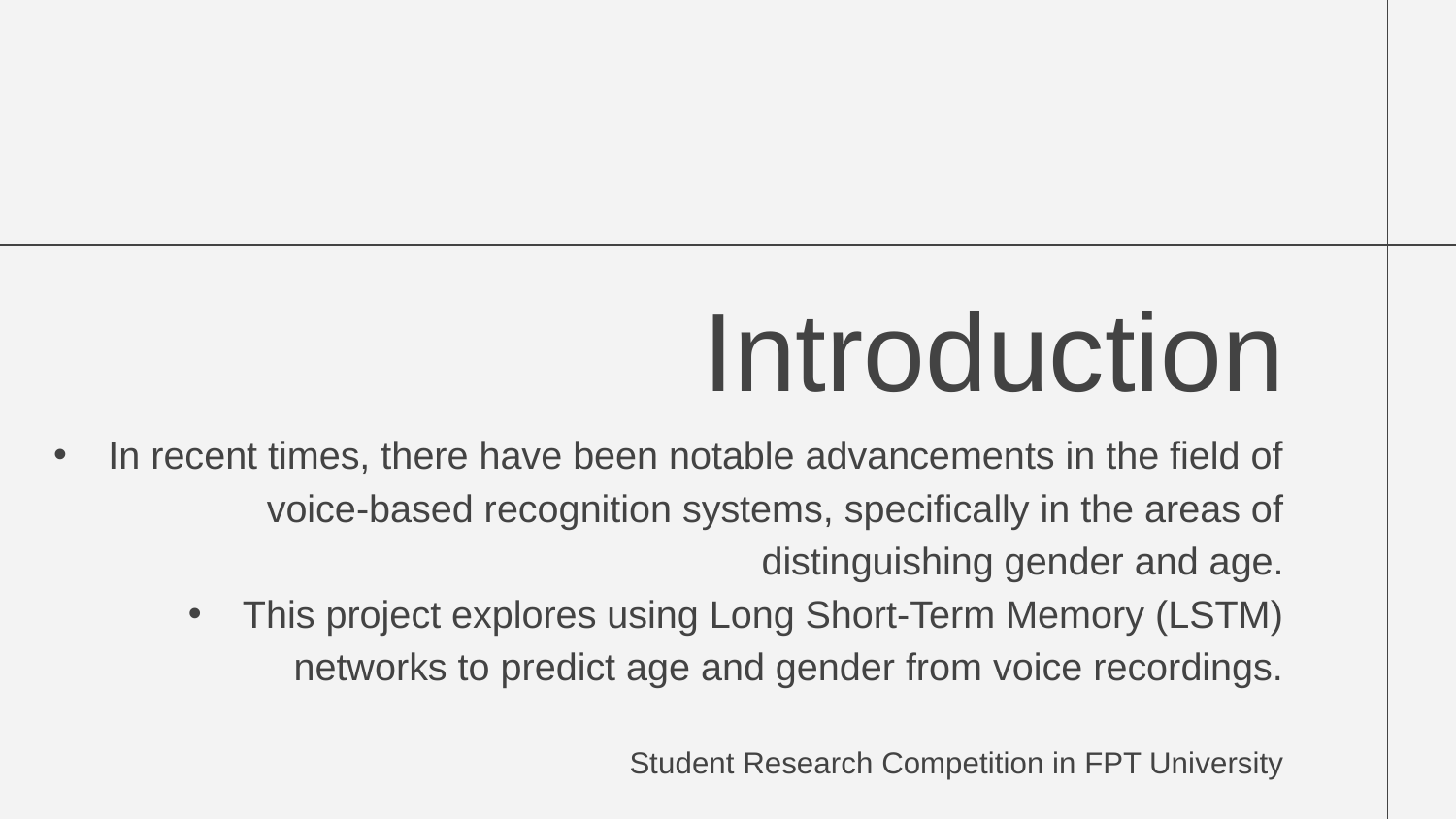

# Introduction
In recent times, there have been notable advancements in the field of voice-based recognition systems, specifically in the areas of distinguishing gender and age.
This project explores using Long Short-Term Memory (LSTM) networks to predict age and gender from voice recordings.

Student Research Competition in FPT University